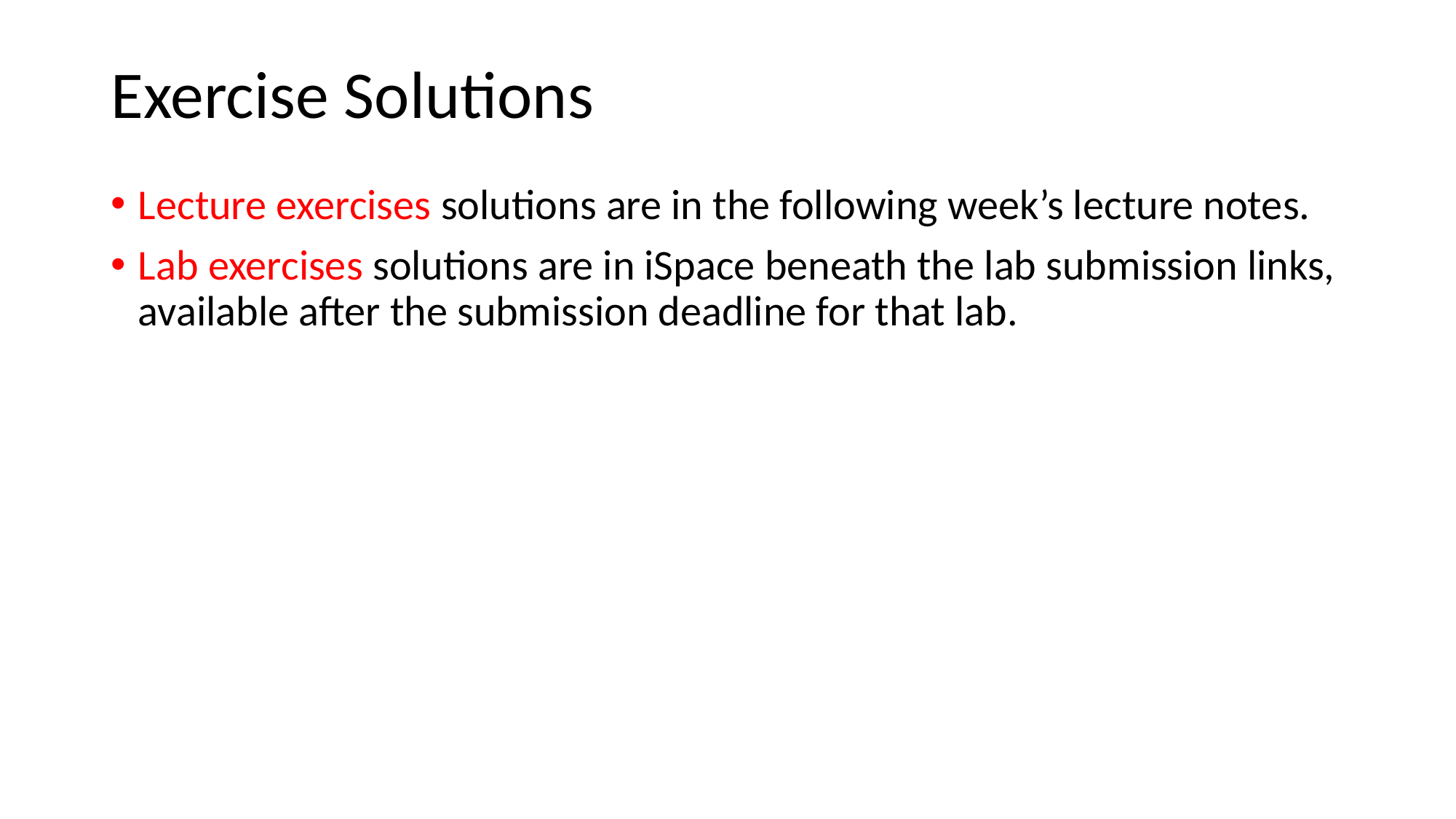

# Exercise Solutions
Lecture exercises solutions are in the following week’s lecture notes.
Lab exercises solutions are in iSpace beneath the lab submission links, available after the submission deadline for that lab.